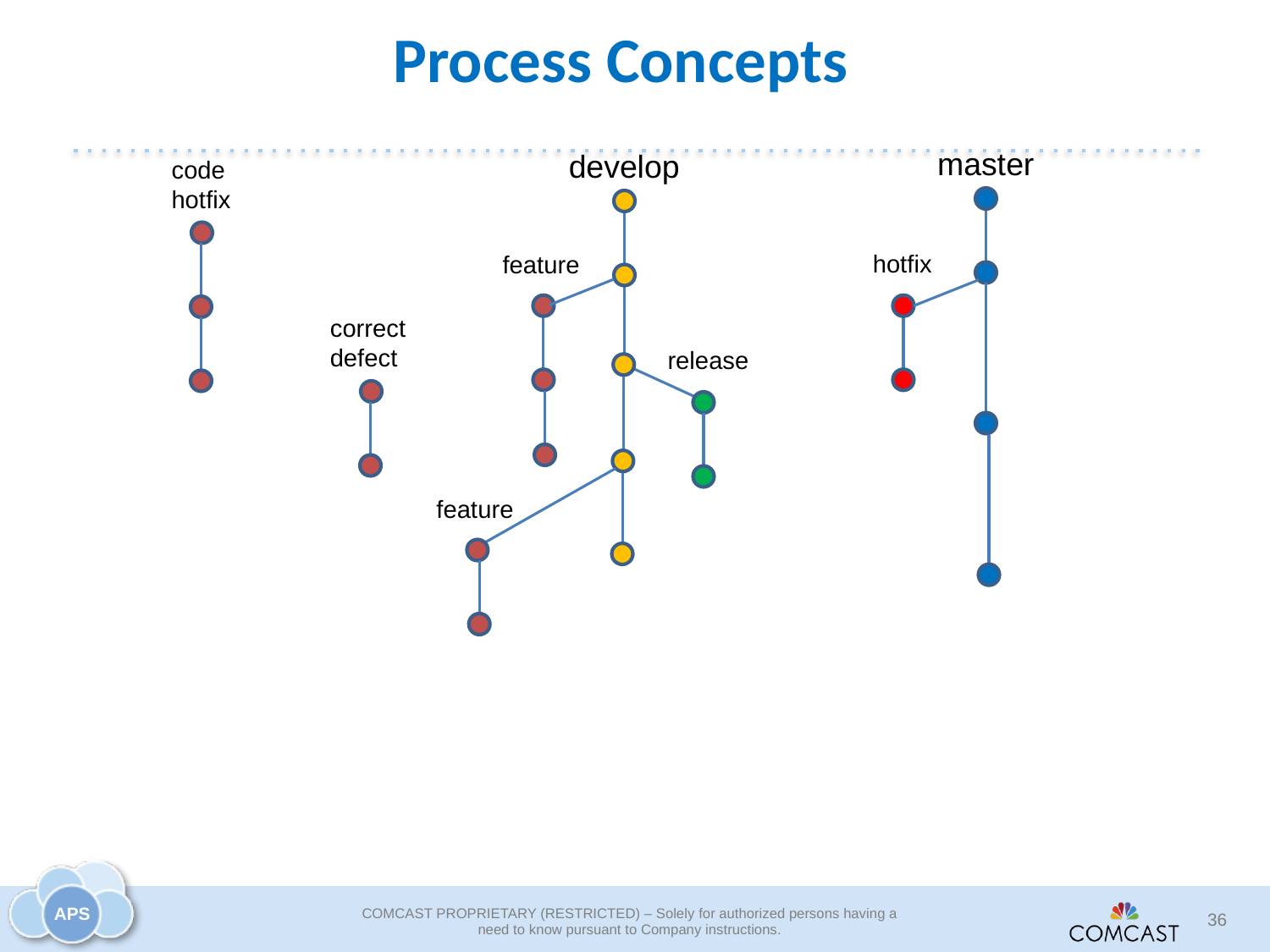

# Process Concepts
master

develop

code
hotfix

hotfix

feature

correct
defect

release

feature